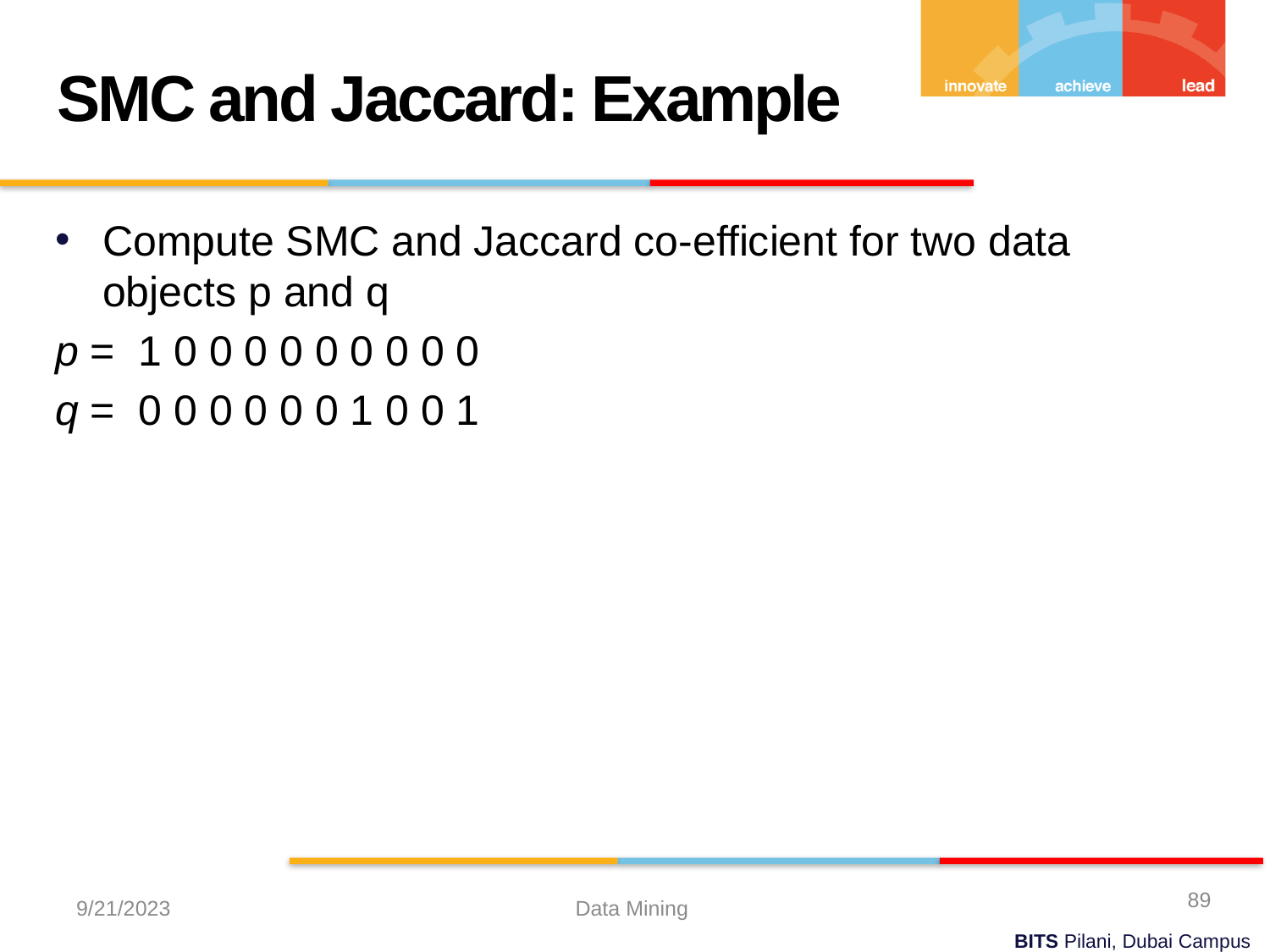

SMC and Jaccard: Example
Compute SMC and Jaccard co-efficient for two data objects p and q
p =  1 0 0 0 0 0 0 0 0 0
q =  0 0 0 0 0 0 1 0 0 1

89
9/21/2023
Data Mining